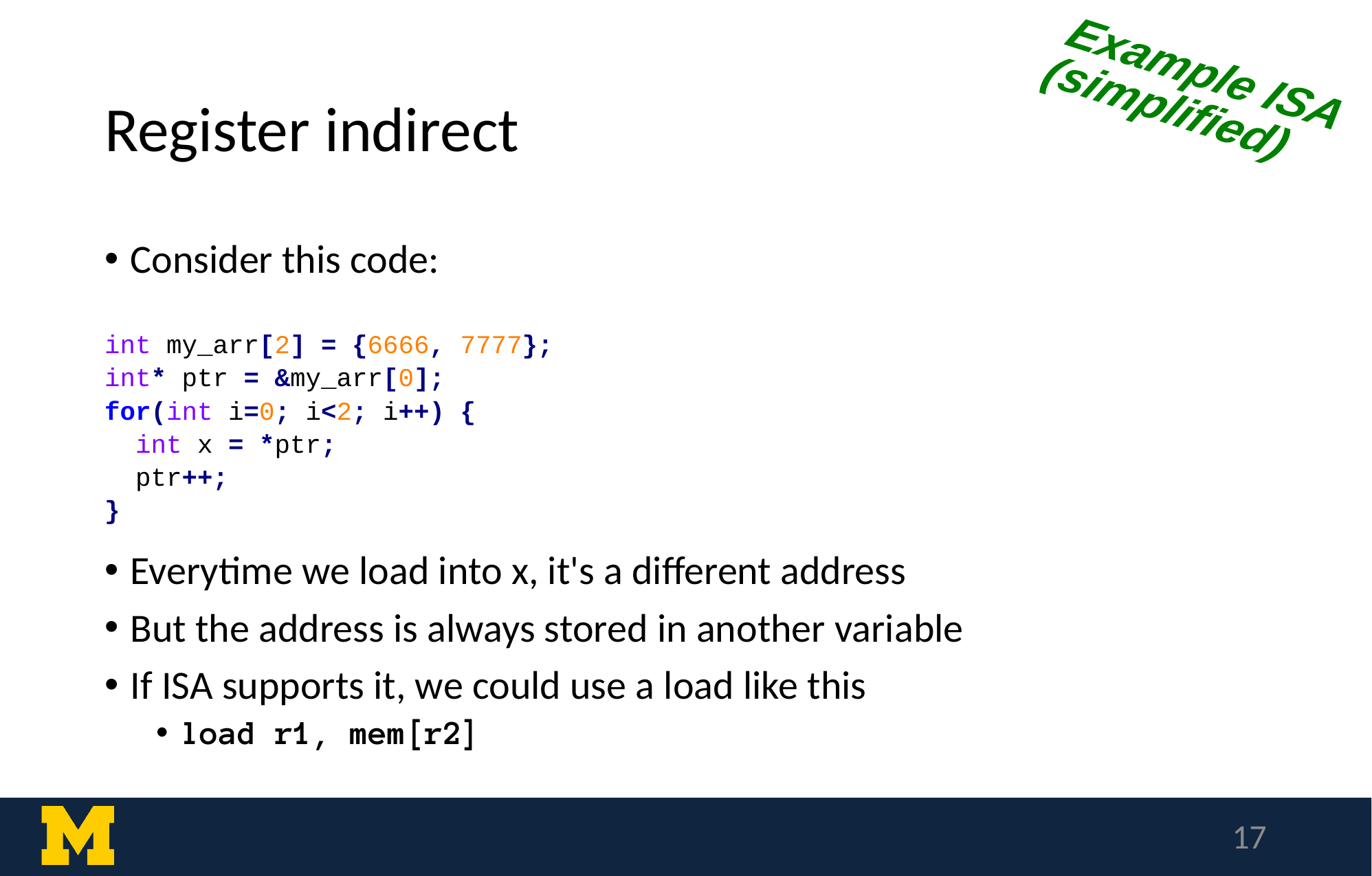

Example ISA
(simplified)
# Register indirect
Consider this code:

int my_arr[2] = {6666, 7777};
int* ptr = &my_arr[0];
for(int i=0; i<2; i++) {
  int x = *ptr;
  ptr++;
}
Everytime we load into x, it's a different address
But the address is always stored in another variable
If ISA supports it, we could use a load like this
load r1, mem[r2]

17